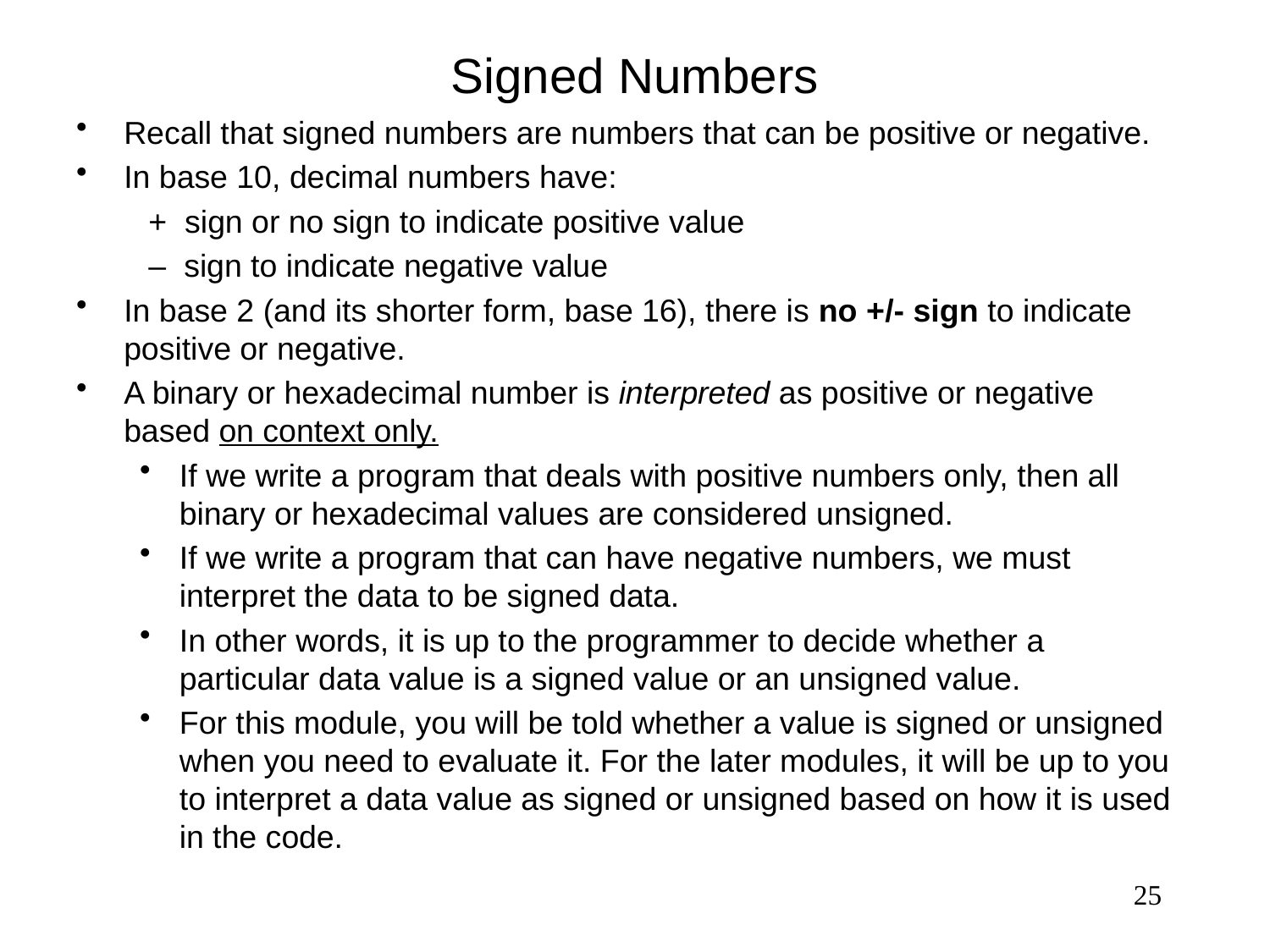

# Signed Numbers
Recall that signed numbers are numbers that can be positive or negative.
In base 10, decimal numbers have:
 +  sign or no sign to indicate positive value
 –  sign to indicate negative value
In base 2 (and its shorter form, base 16), there is no +/- sign to indicate positive or negative.
A binary or hexadecimal number is interpreted as positive or negative based on context only.
If we write a program that deals with positive numbers only, then all binary or hexadecimal values are considered unsigned.
If we write a program that can have negative numbers, we must interpret the data to be signed data.
In other words, it is up to the programmer to decide whether a particular data value is a signed value or an unsigned value.
For this module, you will be told whether a value is signed or unsigned when you need to evaluate it. For the later modules, it will be up to you to interpret a data value as signed or unsigned based on how it is used in the code.
25